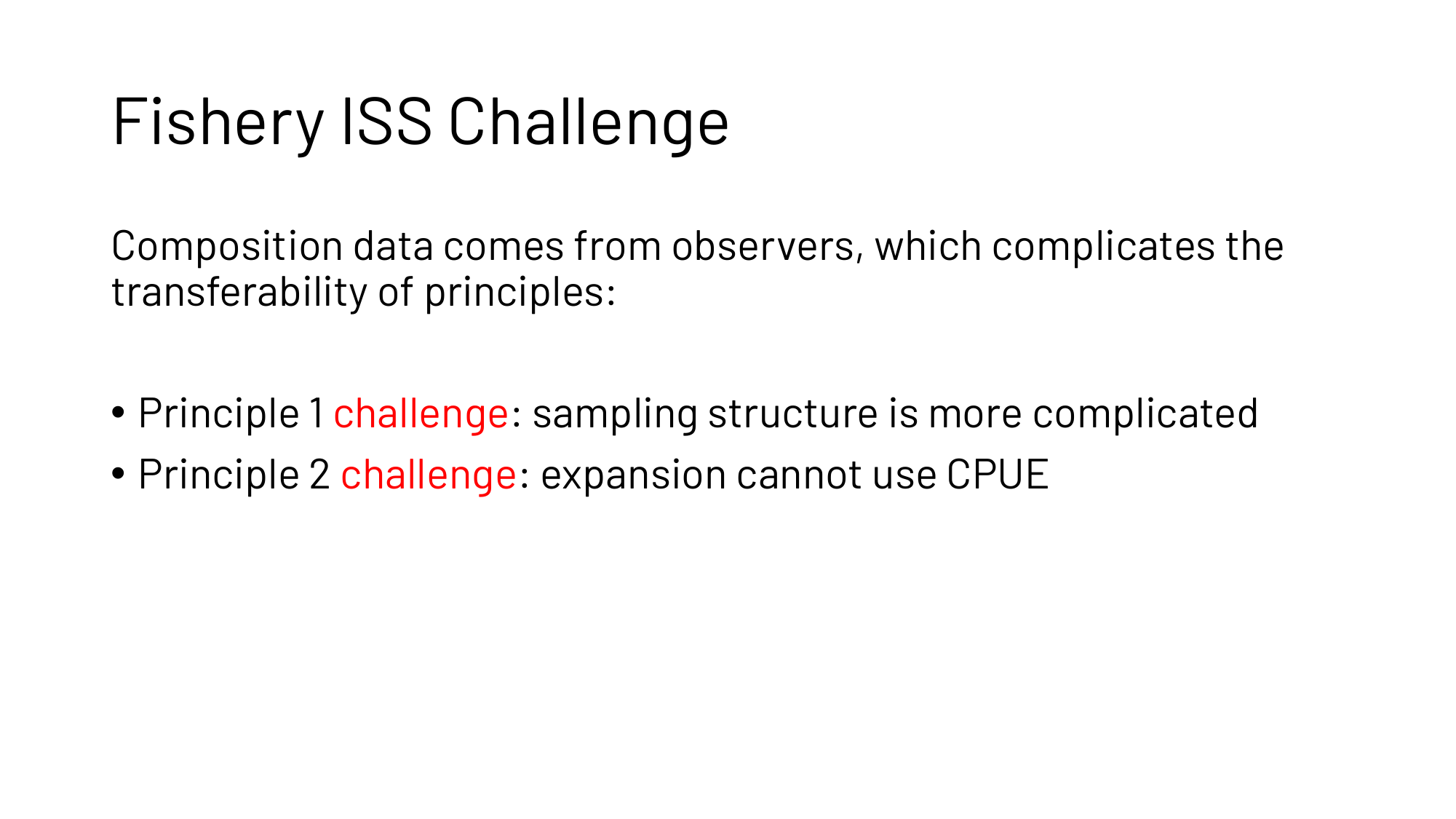

# Fishery ISS Challenge
Composition data comes from observers, which complicates the transferability of principles:

Principle 1 challenge: sampling structure is more complicated
Principle 2 challenge: expansion cannot use CPUE